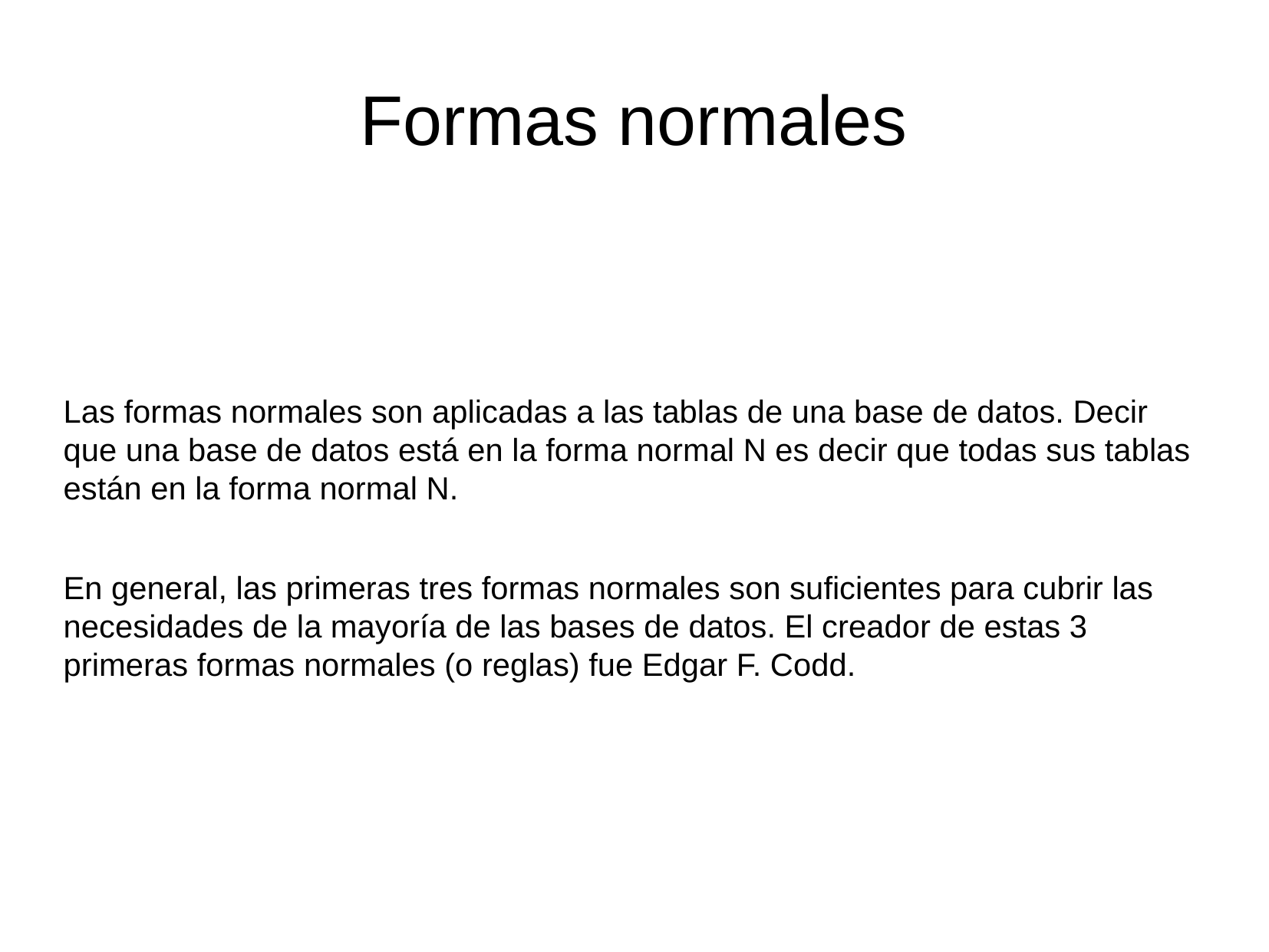

Formas normales
Las formas normales son aplicadas a las tablas de una base de datos. Decir que una base de datos está en la forma normal N es decir que todas sus tablas están en la forma normal N.

En general, las primeras tres formas normales son suficientes para cubrir las necesidades de la mayoría de las bases de datos. El creador de estas 3 primeras formas normales (o reglas) fue Edgar F. Codd.